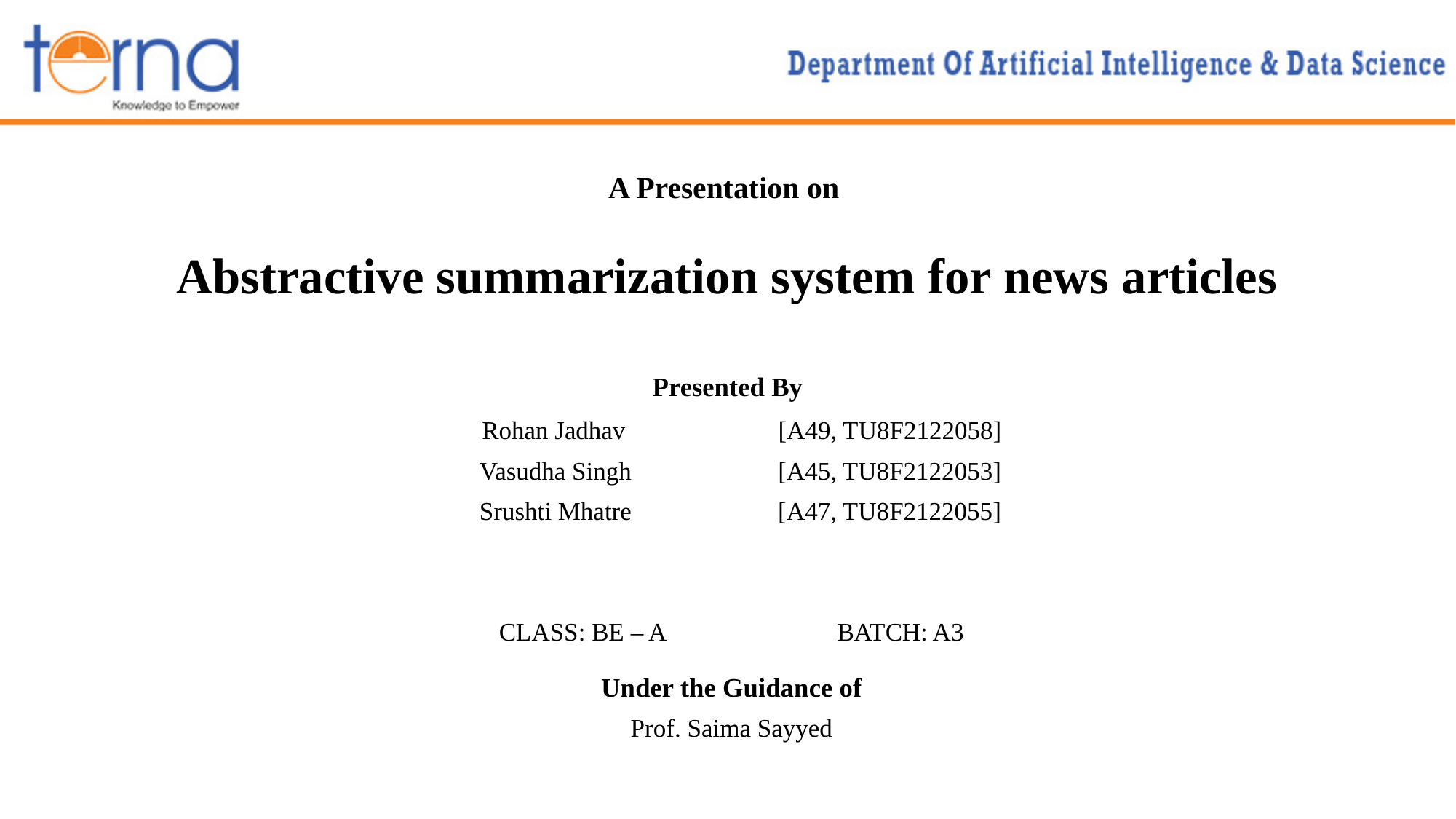

# A Presentation on Abstractive summarization system for news articles
Presented By
    Rohan Jadhav                        [A49, TU8F2122058]
    Vasudha Singh                       [A45, TU8F2122053]
    Srushti Mhatre                       [A47, TU8F2122055]

CLASS: BE – A                           BATCH: A3
Under the Guidance of
Prof. Saima Sayyed